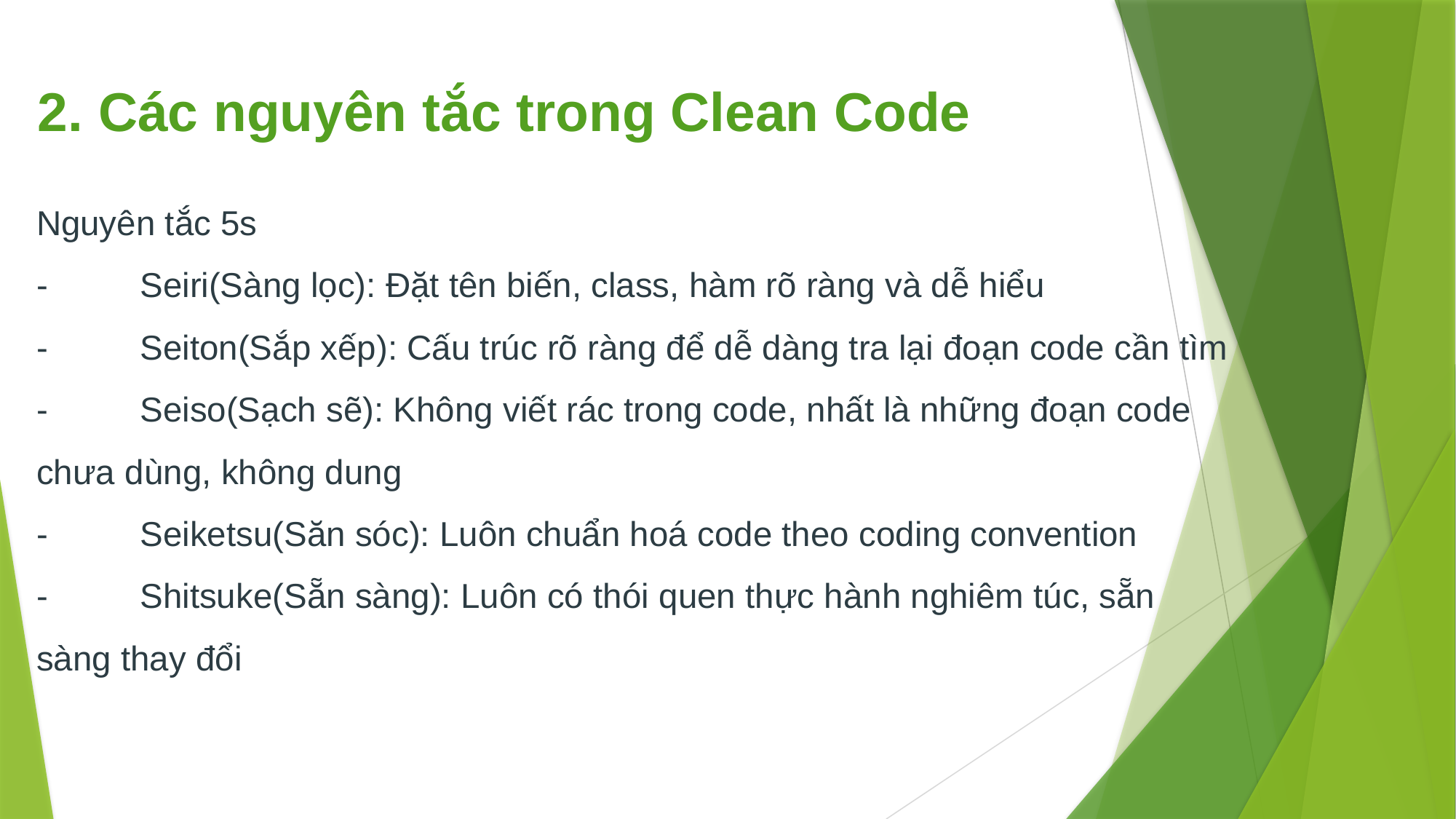

2. Các nguyên tắc trong Clean Code
# Nguyên tắc 5s -	Seiri(Sàng lọc): Đặt tên biến, class, hàm rõ ràng và dễ hiểu -	Seiton(Sắp xếp): Cấu trúc rõ ràng để dễ dàng tra lại đoạn code cần tìm -	Seiso(Sạch sẽ): Không viết rác trong code, nhất là những đoạn code chưa dùng, không dung -	Seiketsu(Săn sóc): Luôn chuẩn hoá code theo coding convention -	Shitsuke(Sẵn sàng): Luôn có thói quen thực hành nghiêm túc, sẵn sàng thay đổi